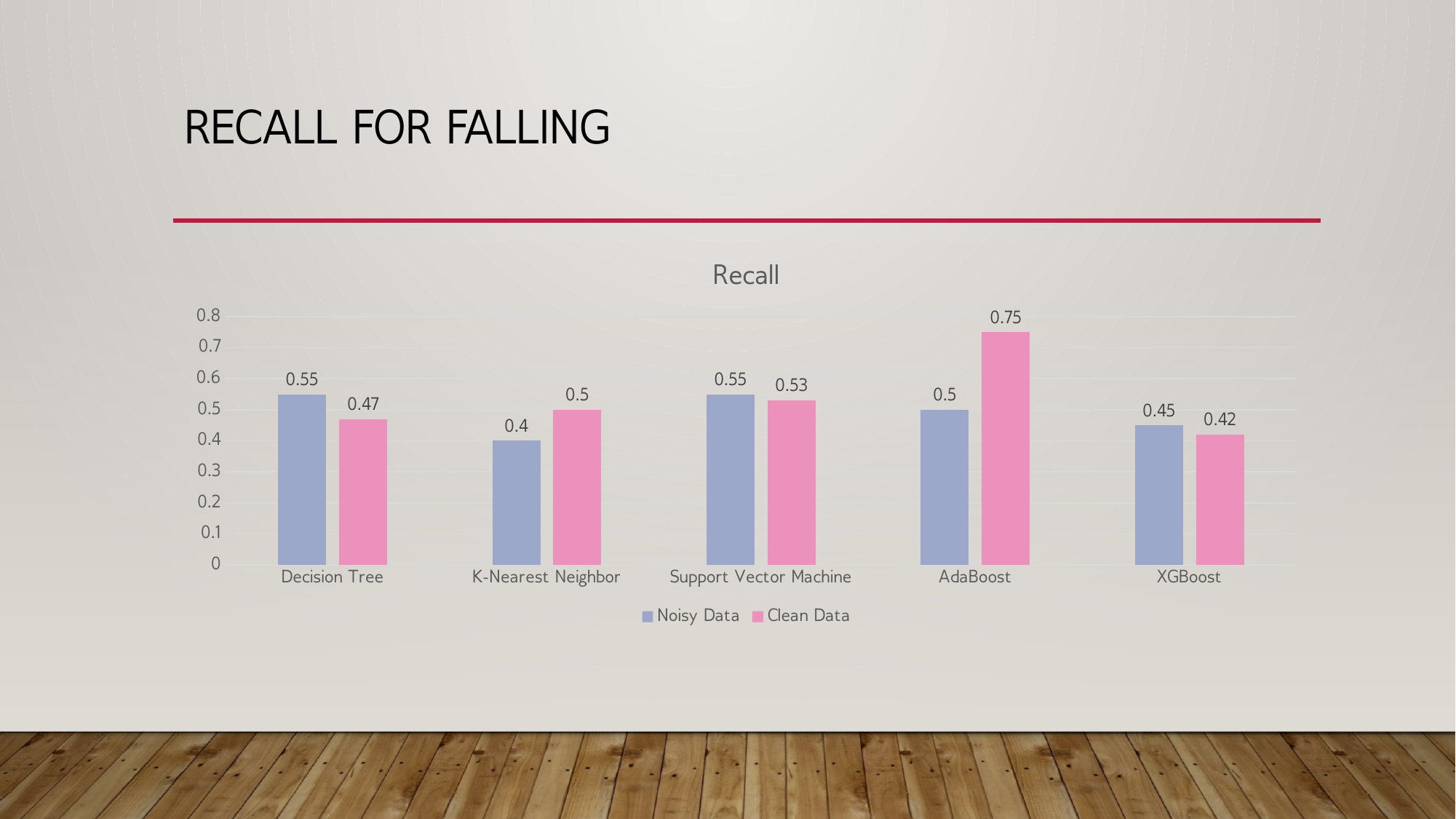

# Recall for Falling

### Chart: Recall

| Category | Noisy Data | Clean Data |
|---|---|---|
| Decision Tree | 0.55 | 0.47 |
| K-Nearest Neighbor | 0.4 | 0.5 |
| Support Vector Machine | 0.55 | 0.53 |
| AdaBoost | 0.5 | 0.75 |
| XGBoost | 0.45 | 0.42 |